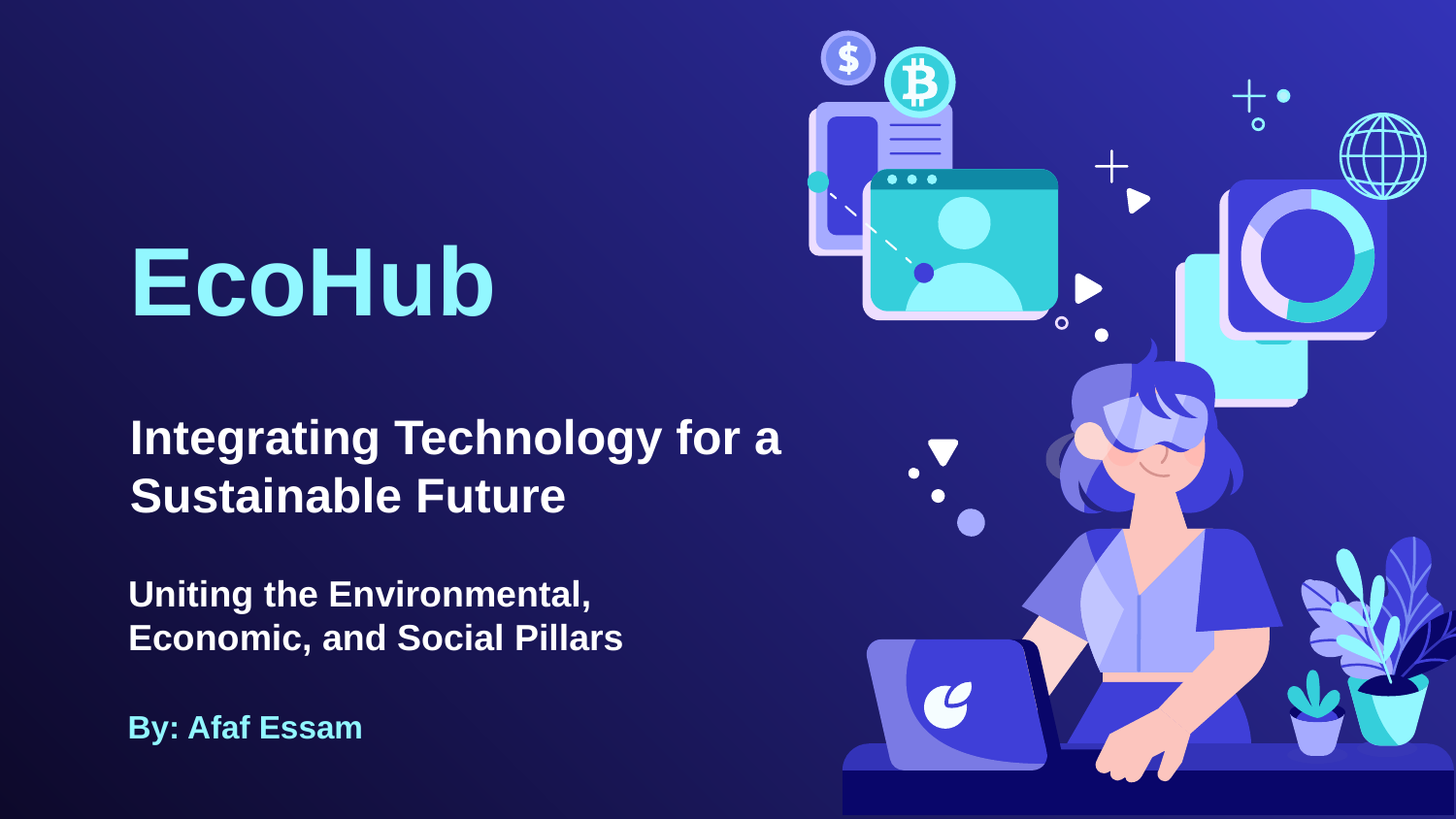

# EcoHub
Integrating Technology for a Sustainable Future
Uniting the Environmental, Economic, and Social Pillars
By: Afaf Essam